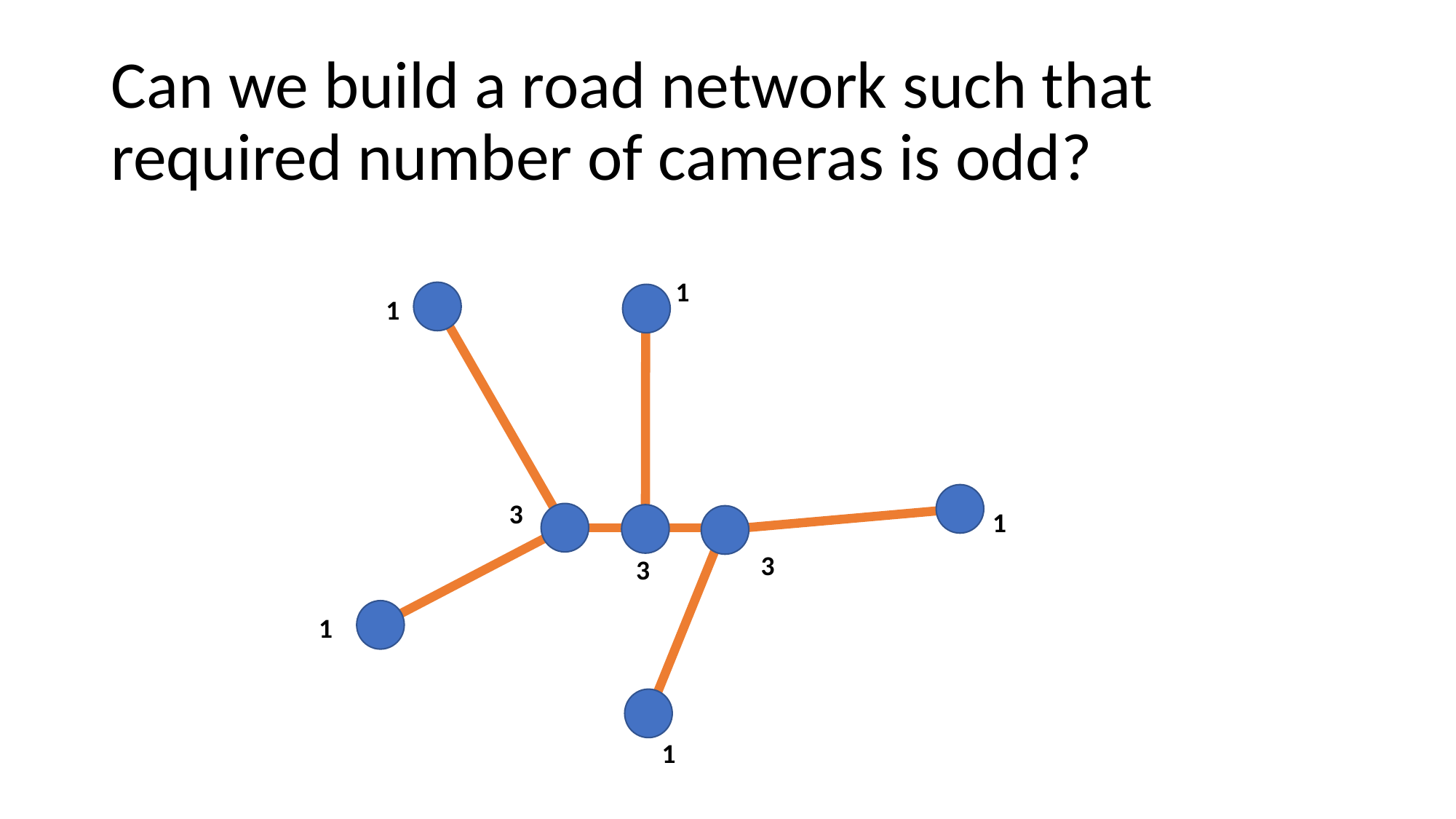

# Can we build a road network such that required number of cameras is odd?
1

1
3
1
3
3
1
1